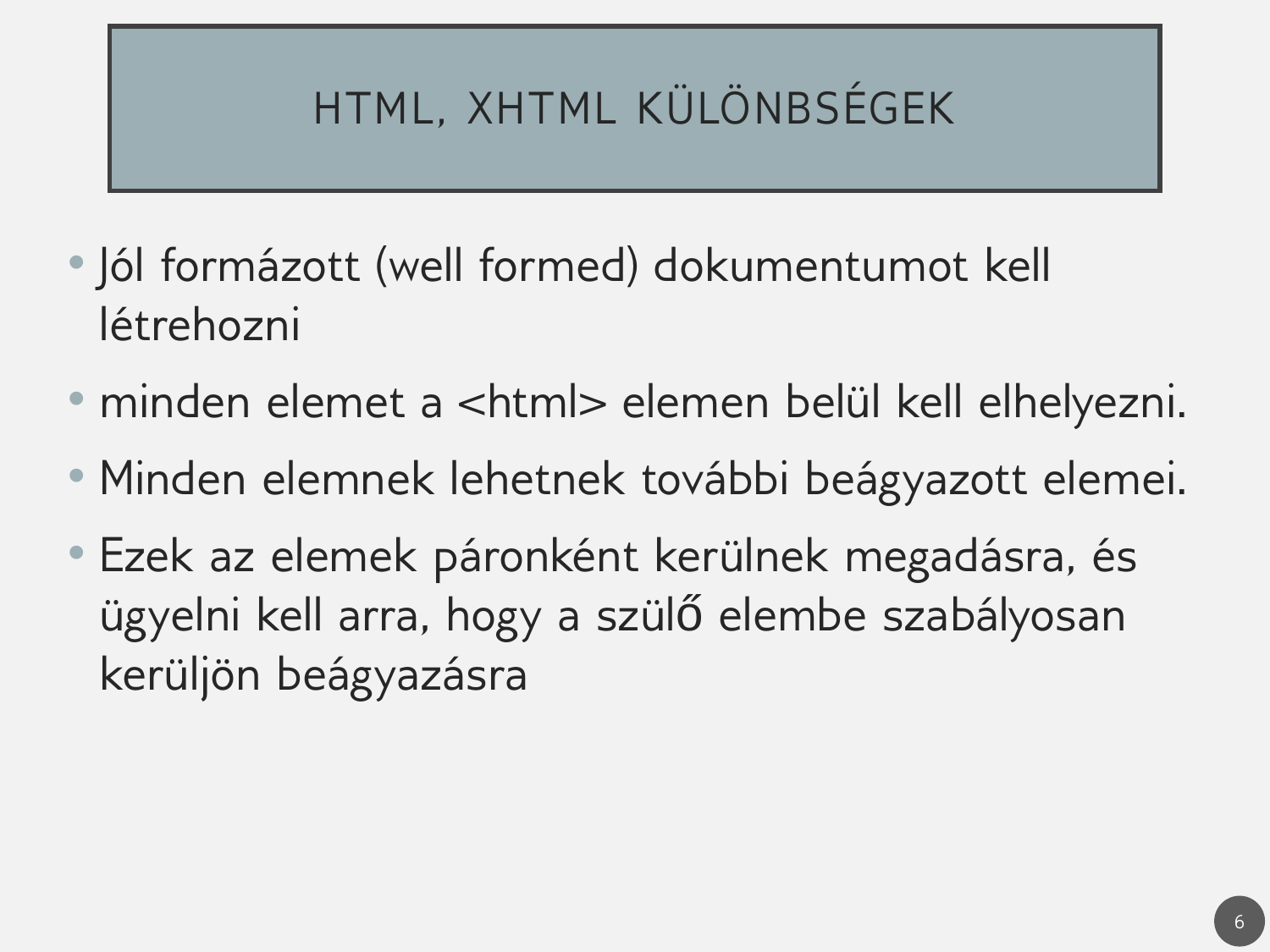

# HTML, XHTML különbségek
Jól formázott (well formed) dokumentumot kell létrehozni
minden elemet a <html> elemen belül kell elhelyezni.
Minden elemnek lehetnek további beágyazott elemei.
Ezek az elemek páronként kerülnek megadásra, és ügyelni kell arra, hogy a szülő elembe szabályosan kerüljön beágyazásra
6